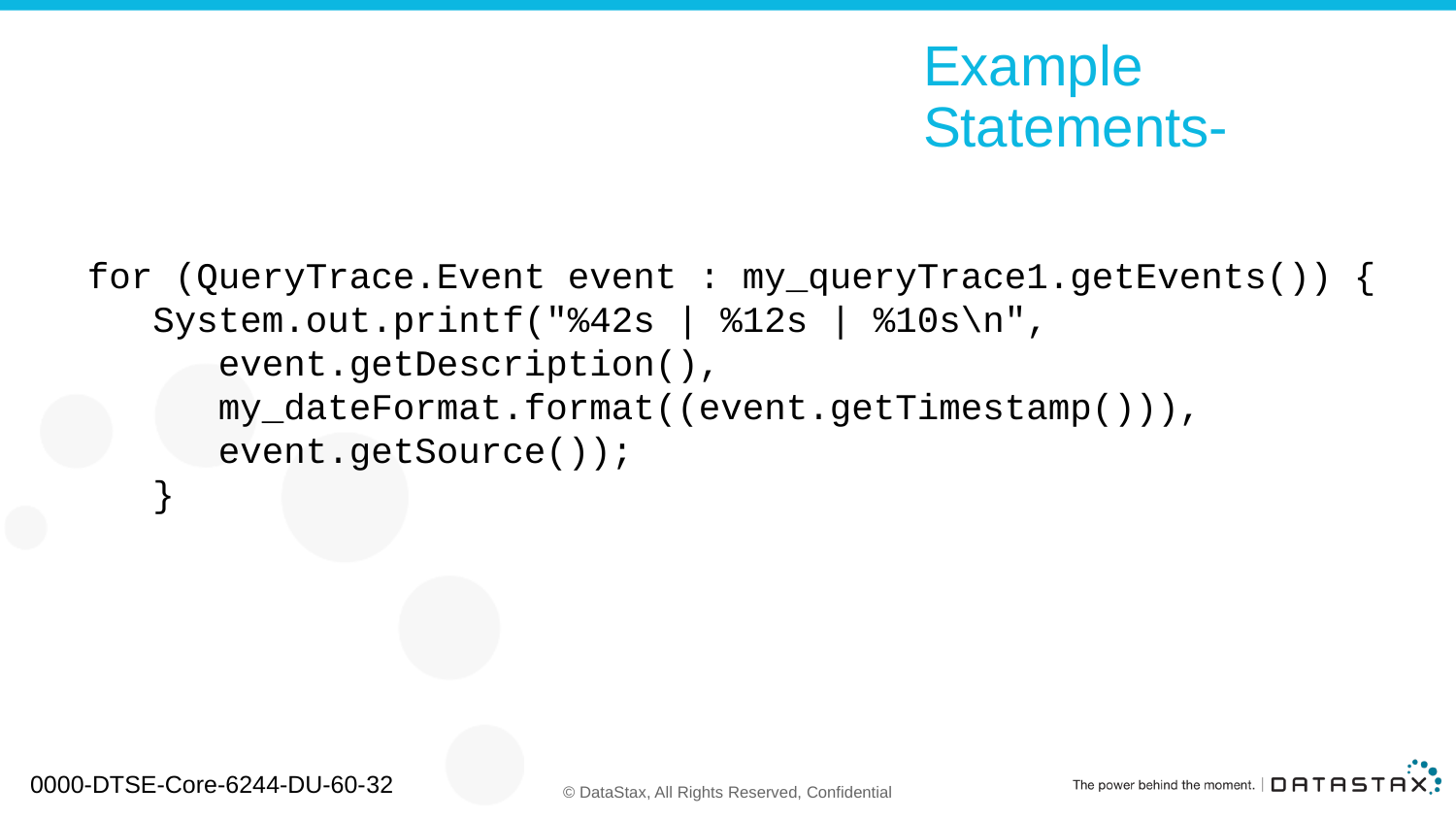

# Example Statements-
for (QueryTrace.Event event : my_queryTrace1.getEvents()) {
   System.out.printf("%42s | %12s | %10s\n",
      event.getDescription(),
      my_dateFormat.format((event.getTimestamp())),
      event.getSource());
   }
0000-DTSE-Core-6244-DU-60-32